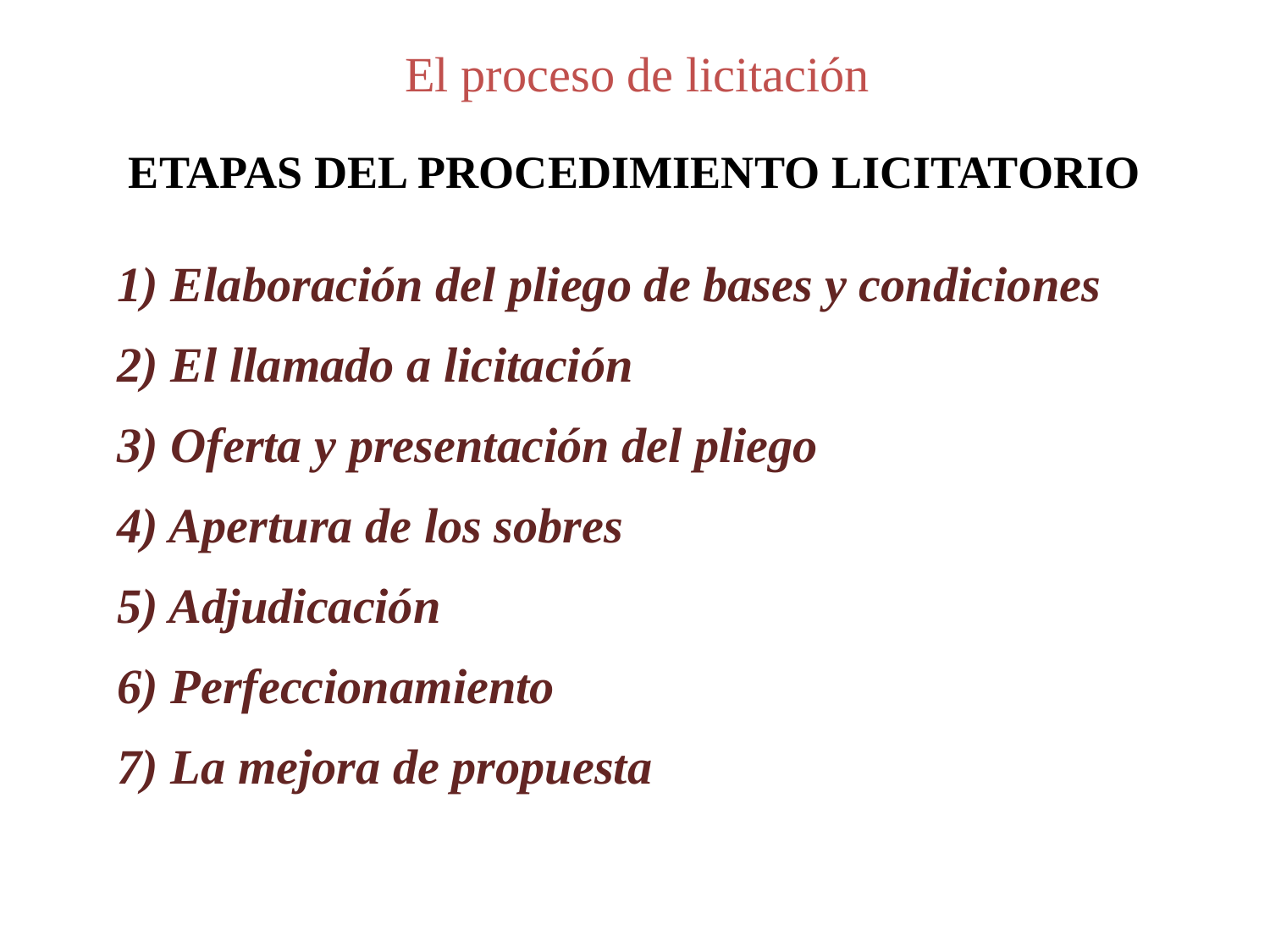

El proceso de licitación
ETAPAS DEL PROCEDIMIENTO LICITATORIO

1) Elaboración del pliego de bases y condiciones
2) El llamado a licitación
3) Oferta y presentación del pliego
4) Apertura de los sobres
5) Adjudicación
6) Perfeccionamiento
7) La mejora de propuesta